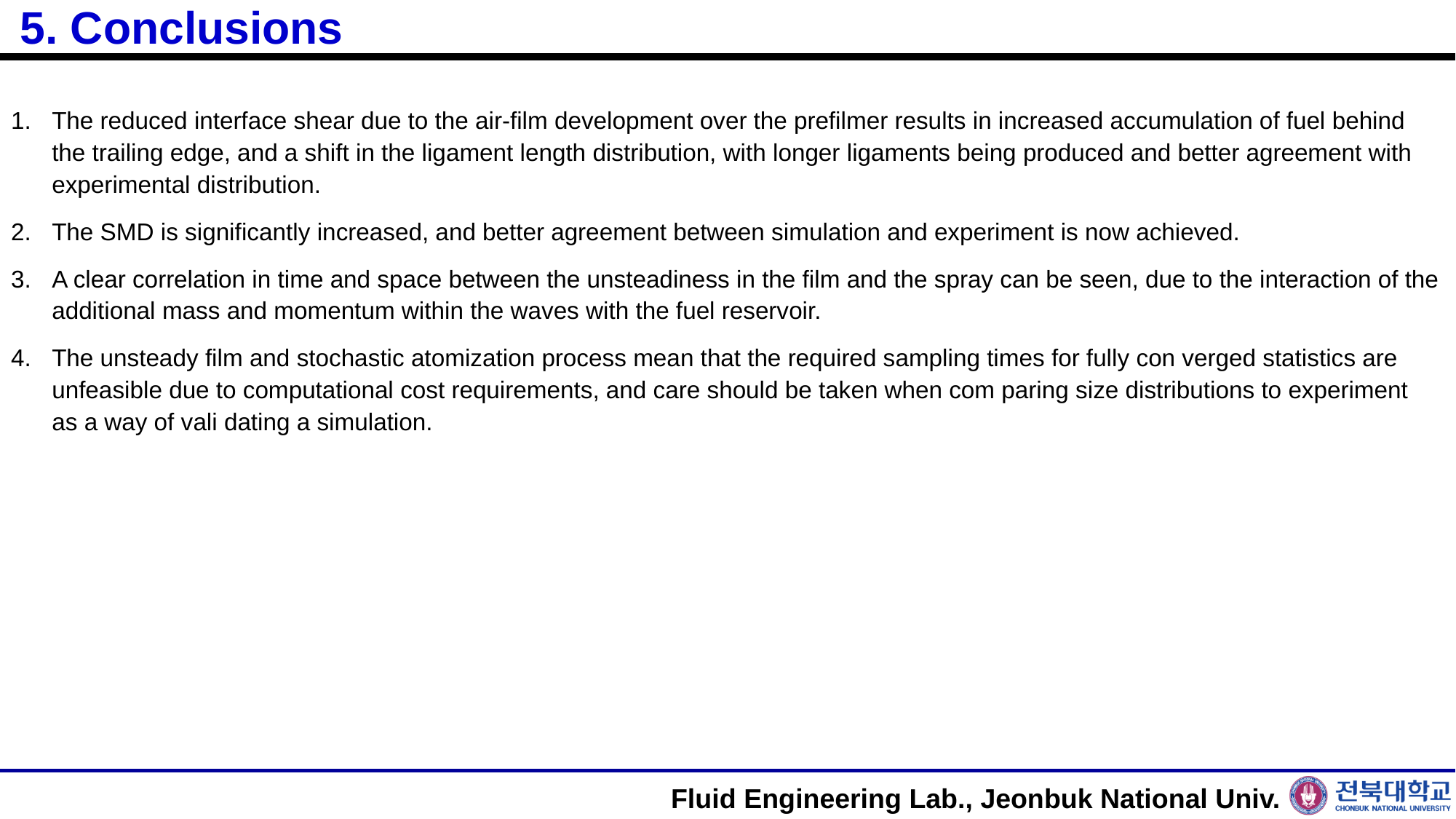

# 5. Conclusions

The reduced interface shear due to the air-film development over the prefilmer results in increased accumulation of fuel behind the trailing edge, and a shift in the ligament length distribution, with longer ligaments being produced and better agreement with experimental distribution.
The SMD is significantly increased, and better agreement between simulation and experiment is now achieved.
A clear correlation in time and space between the unsteadiness in the film and the spray can be seen, due to the interaction of the additional mass and momentum within the waves with the fuel reservoir.
The unsteady film and stochastic atomization process mean that the required sampling times for fully con verged statistics are unfeasible due to computational cost requirements, and care should be taken when com paring size distributions to experiment as a way of vali dating a simulation.